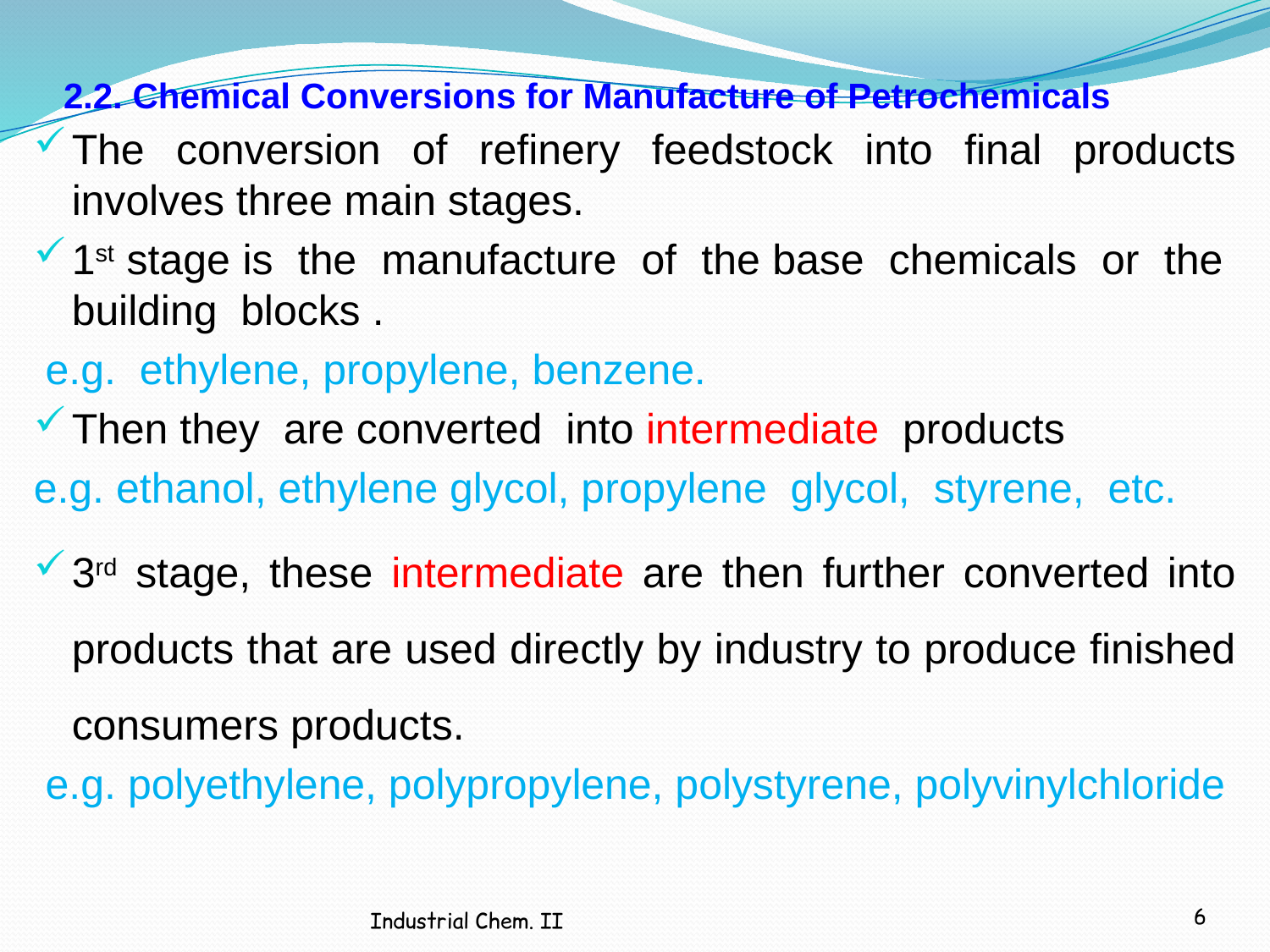

# 2.2. Chemical Conversions for Manufacture of Petrochemicals
The conversion of refinery feedstock into final products involves three main stages.
1st stage is  the  manufacture  of  the base  chemicals  or  the  building  blocks .
 e.g.  ethylene, propylene, benzene.
Then they  are converted  into intermediate  products
e.g. ethanol, ethylene glycol, propylene  glycol,  styrene,  etc.
3rd stage, these intermediate are then further converted into products that are used directly by industry to produce finished consumers products.
 e.g. polyethylene, polypropylene, polystyrene, polyvinylchloride
Industrial Chem. II
6